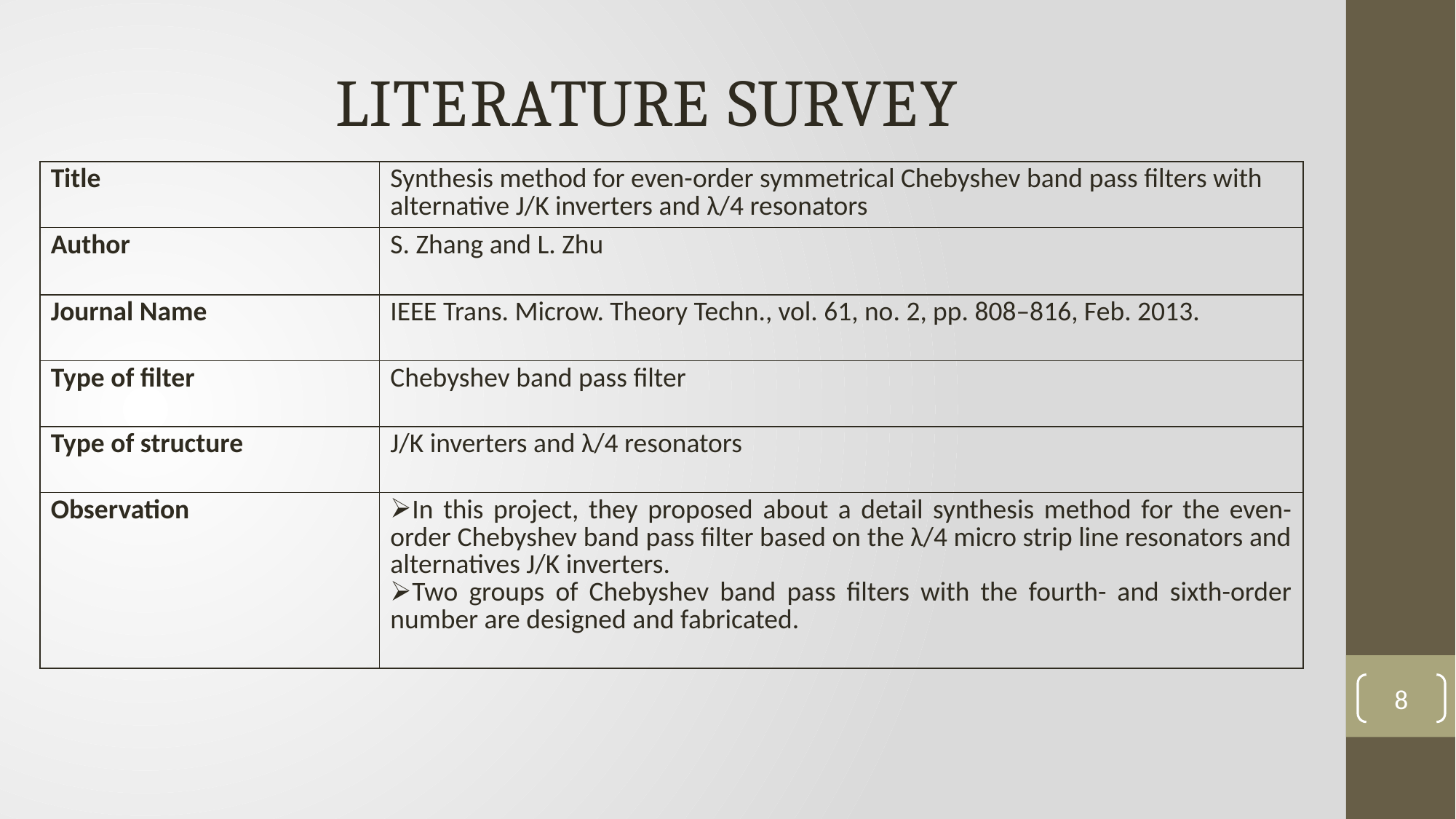

LITERATURE SURVEY
| Title | Synthesis method for even-order symmetrical Chebyshev band pass filters with alternative J/K inverters and λ/4 resonators |
| --- | --- |
| Author | S. Zhang and L. Zhu |
| Journal Name | IEEE Trans. Microw. Theory Techn., vol. 61, no. 2, pp. 808–816, Feb. 2013. |
| Type of filter | Chebyshev band pass filter |
| Type of structure | J/K inverters and λ/4 resonators |
| Observation | In this project, they proposed about a detail synthesis method for the even-order Chebyshev band pass filter based on the λ/4 micro strip line resonators and alternatives J/K inverters.  Two groups of Chebyshev band pass filters with the fourth- and sixth-order number are designed and fabricated. |
8